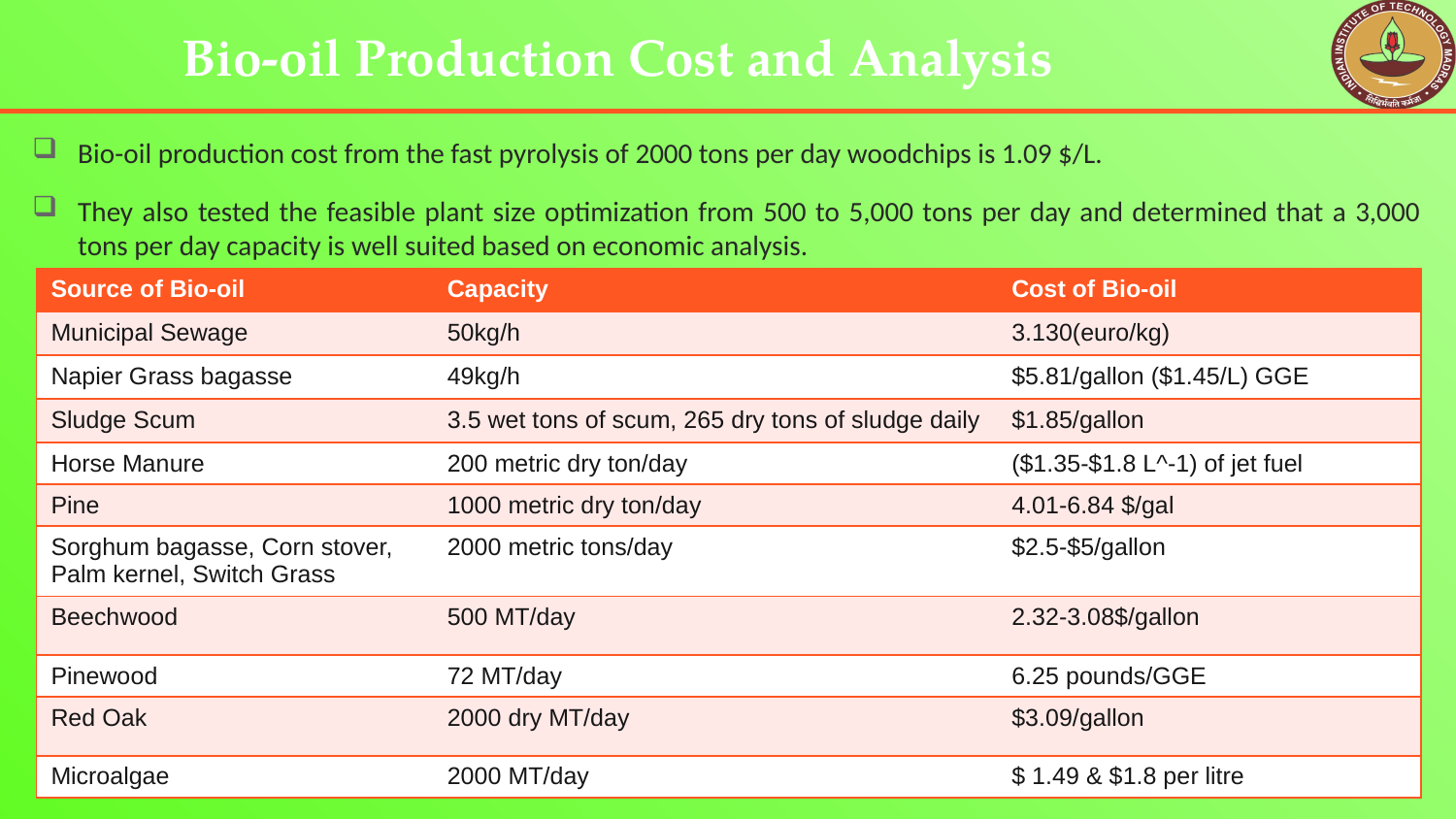

# Bio-oil Production Cost and Analysis
Bio-oil production cost from the fast pyrolysis of 2000 tons per day woodchips is 1.09 $/L.
They also tested the feasible plant size optimization from 500 to 5,000 tons per day and determined that a 3,000 tons per day capacity is well suited based on economic analysis.

| Source of Bio-oil | Capacity | Cost of Bio-oil |
| --- | --- | --- |
| Municipal Sewage | 50kg/h | 3.130(euro/kg) |
| Napier Grass bagasse | 49kg/h | $5.81/gallon ($1.45/L) GGE |
| Sludge Scum | 3.5 wet tons of scum, 265 dry tons of sludge daily | $1.85/gallon |
| Horse Manure | 200 metric dry ton/day | ($1.35-$1.8 L^-1) of jet fuel |
| Pine | 1000 metric dry ton/day | 4.01-6.84 $/gal |
| Sorghum bagasse, Corn stover, Palm kernel, Switch Grass | 2000 metric tons/day | $2.5-$5/gallon |
| Beechwood | 500 MT/day | 2.32-3.08$/gallon |
| Pinewood | 72 MT/day | 6.25 pounds/GGE |
| Red Oak | 2000 dry MT/day | $3.09/gallon |
| Microalgae | 2000 MT/day | $ 1.49 & $1.8 per litre |